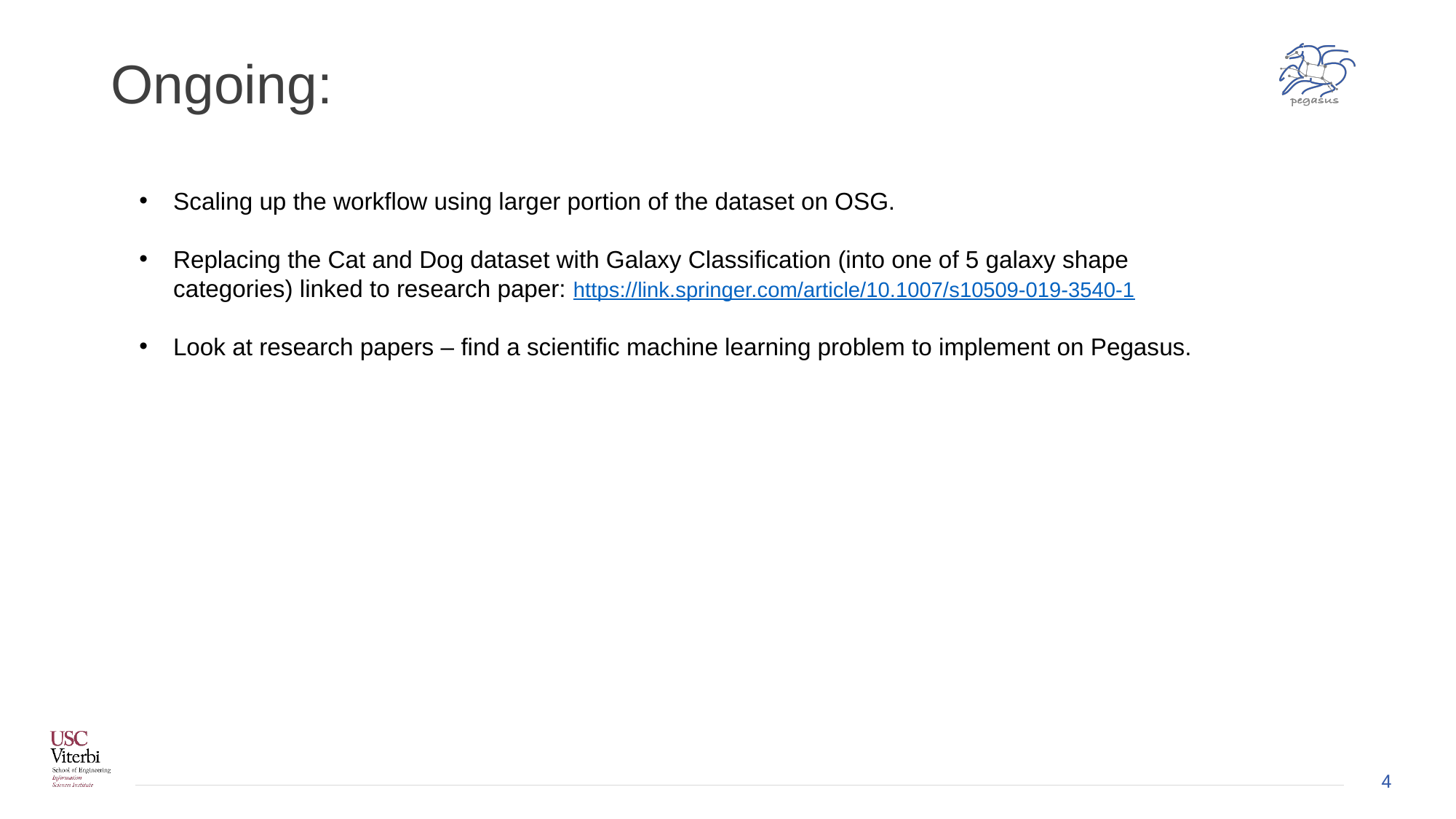

# Ongoing:
Scaling up the workflow using larger portion of the dataset on OSG.

Replacing the Cat and Dog dataset with Galaxy Classification (into one of 5 galaxy shape categories) linked to research paper: https://link.springer.com/article/10.1007/s10509-019-3540-1

Look at research papers – find a scientific machine learning problem to implement on Pegasus.

4